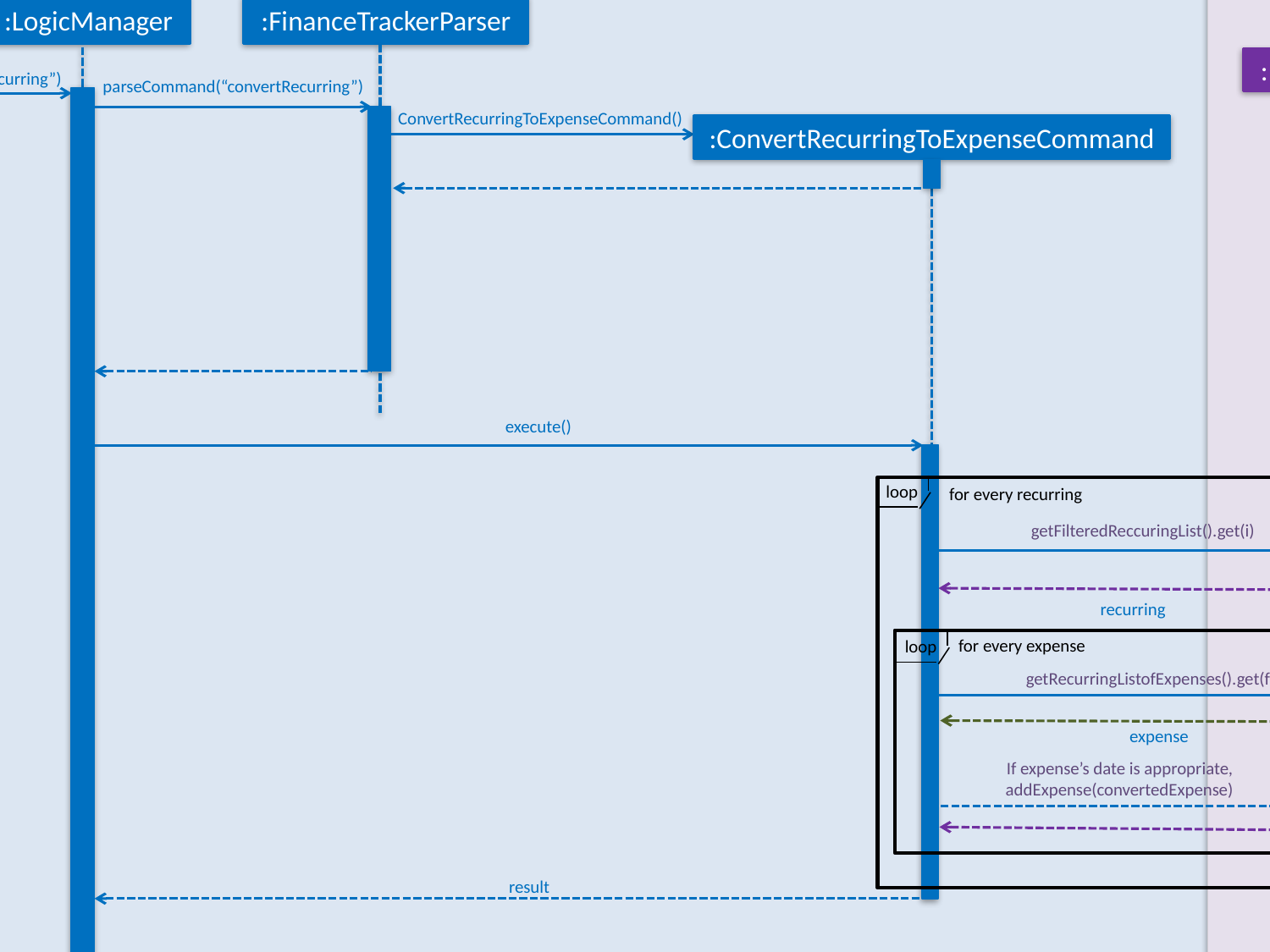

Logic
Recurring
Model
:LogicManager
:FinanceTrackerParser
:Recurring

:Model
execute(“convertrecurring”)
parseCommand(“convertRecurring”)

ConvertRecurringToExpenseCommand()
:ConvertRecurringToExpenseCommand

execute()

loop
for every recurring
getFilteredReccuringList().get(i)

recurring

for every expense
loop
getRecurringListofExpenses().get(f)

expense
If expense’s date is appropriate, addExpense(convertedExpense)

result
X
X
result